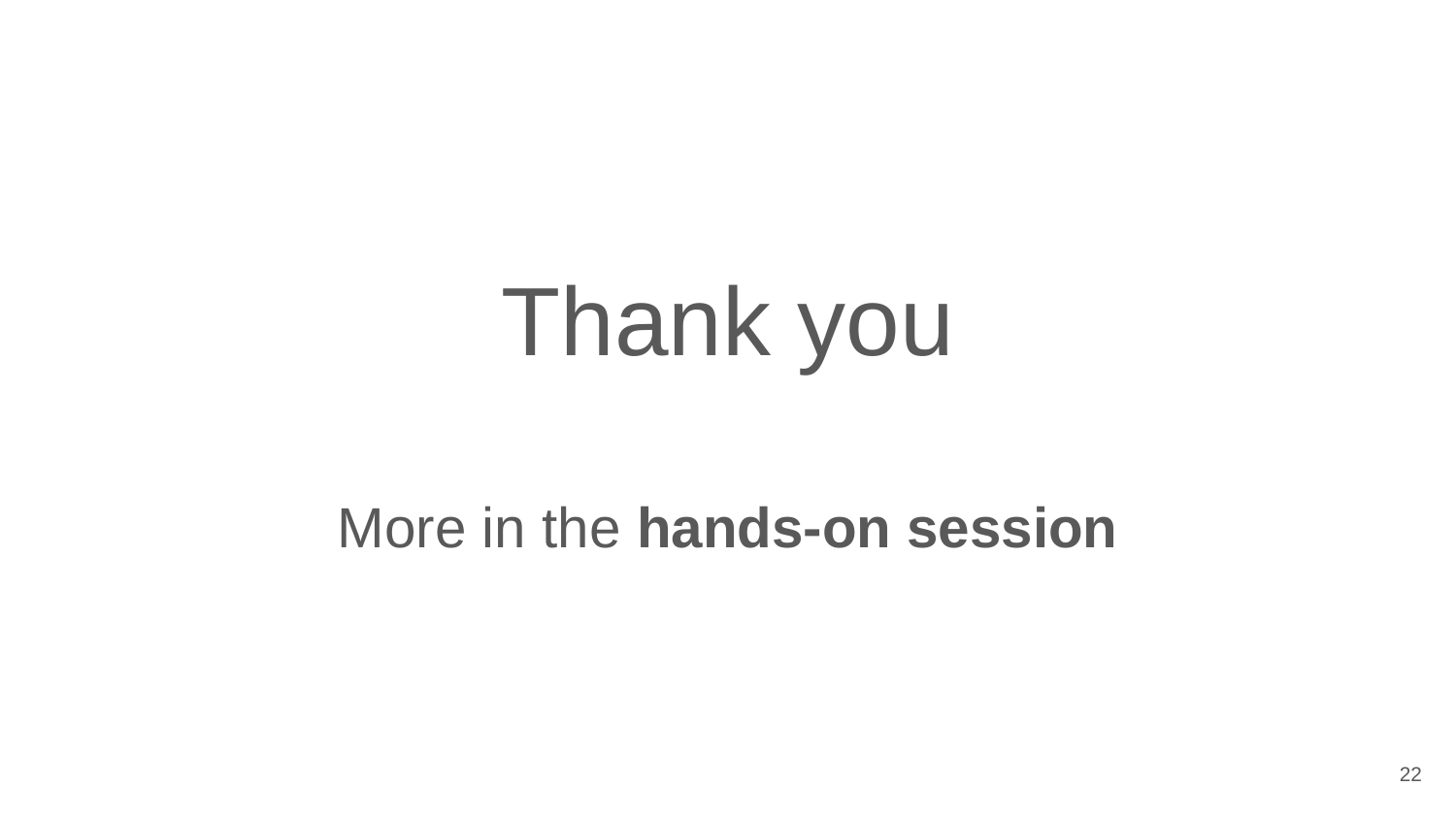

Thank you

More in the hands-on session
22